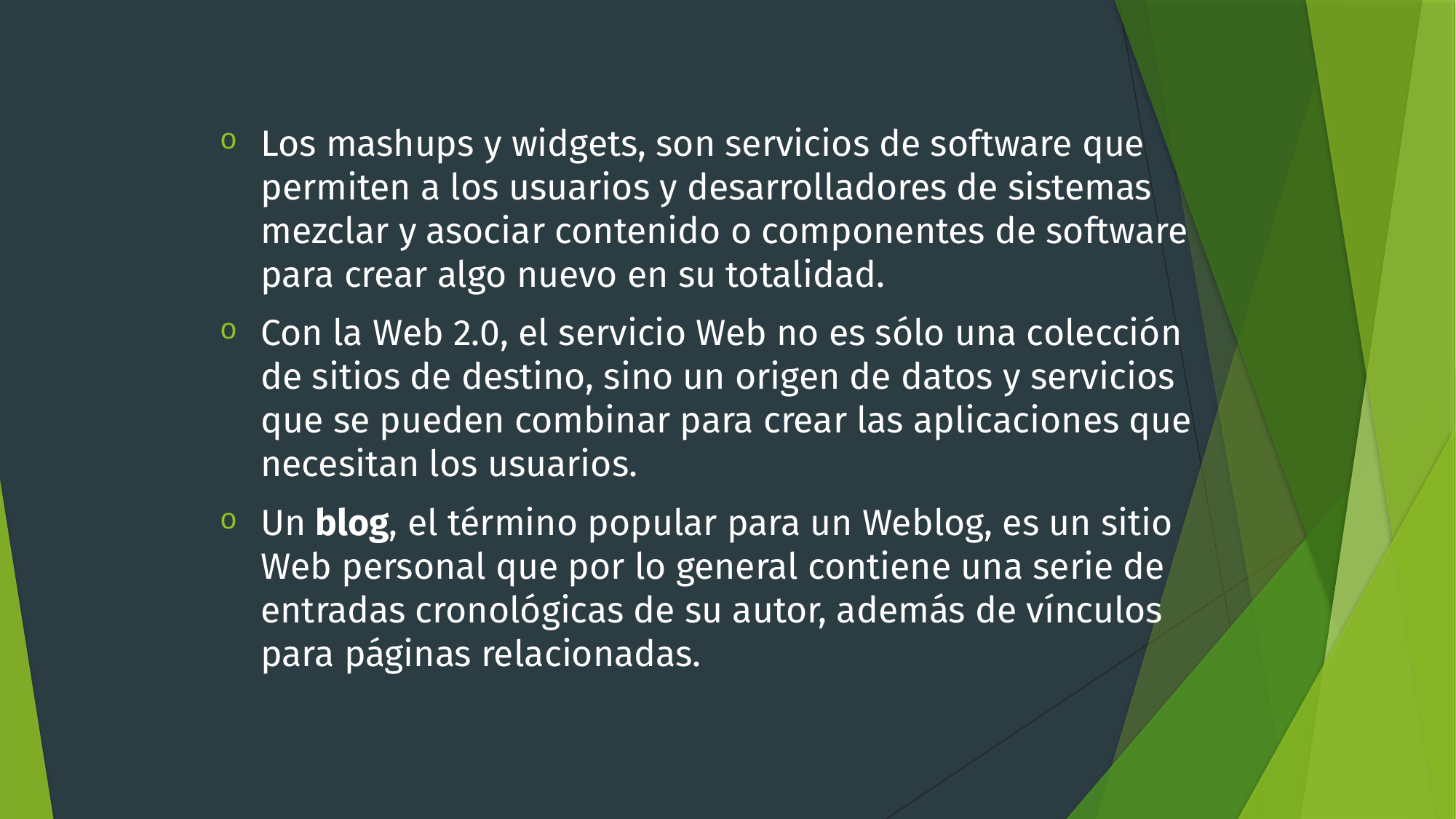

Los mashups y widgets, son servicios de software que permiten a los usuarios y desarrolladores de sistemas mezclar y asociar contenido o componentes de software para crear algo nuevo en su totalidad.
Con la Web 2.0, el servicio Web no es sólo una colección de sitios de destino, sino un origen de datos y servicios que se pueden combinar para crear las aplicaciones que necesitan los usuarios.
Un blog, el término popular para un Weblog, es un sitio Web personal que por lo general contiene una serie de entradas cronológicas de su autor, además de vínculos para páginas relacionadas.